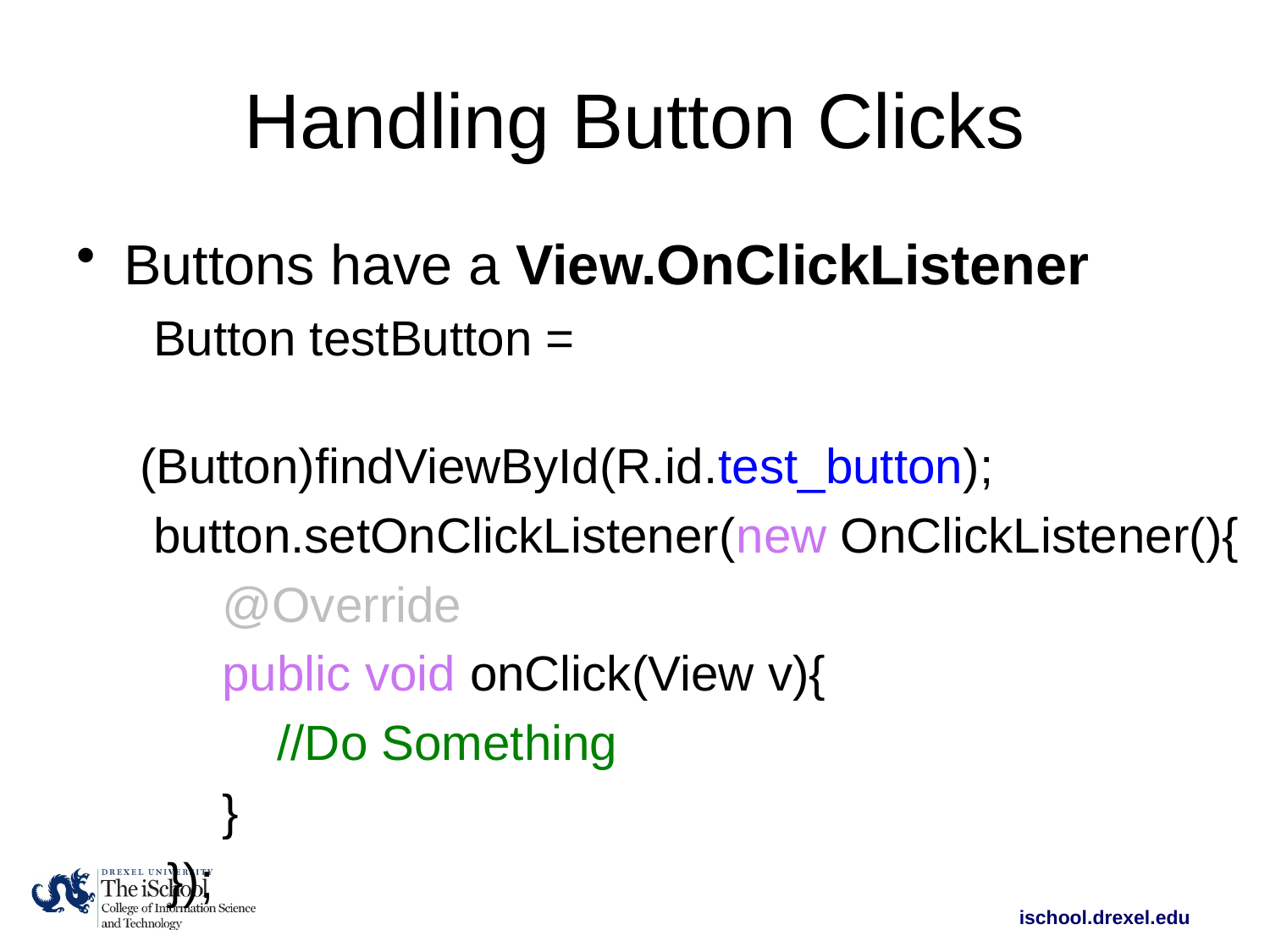

# Handling Button Clicks
Buttons have a View.OnClickListener
 Button testButton =
		(Button)findViewById(R.id.test_button);
 button.setOnClickListener(new OnClickListener(){
      @Override
      public void onClick(View v){
          //Do Something
      }
  });